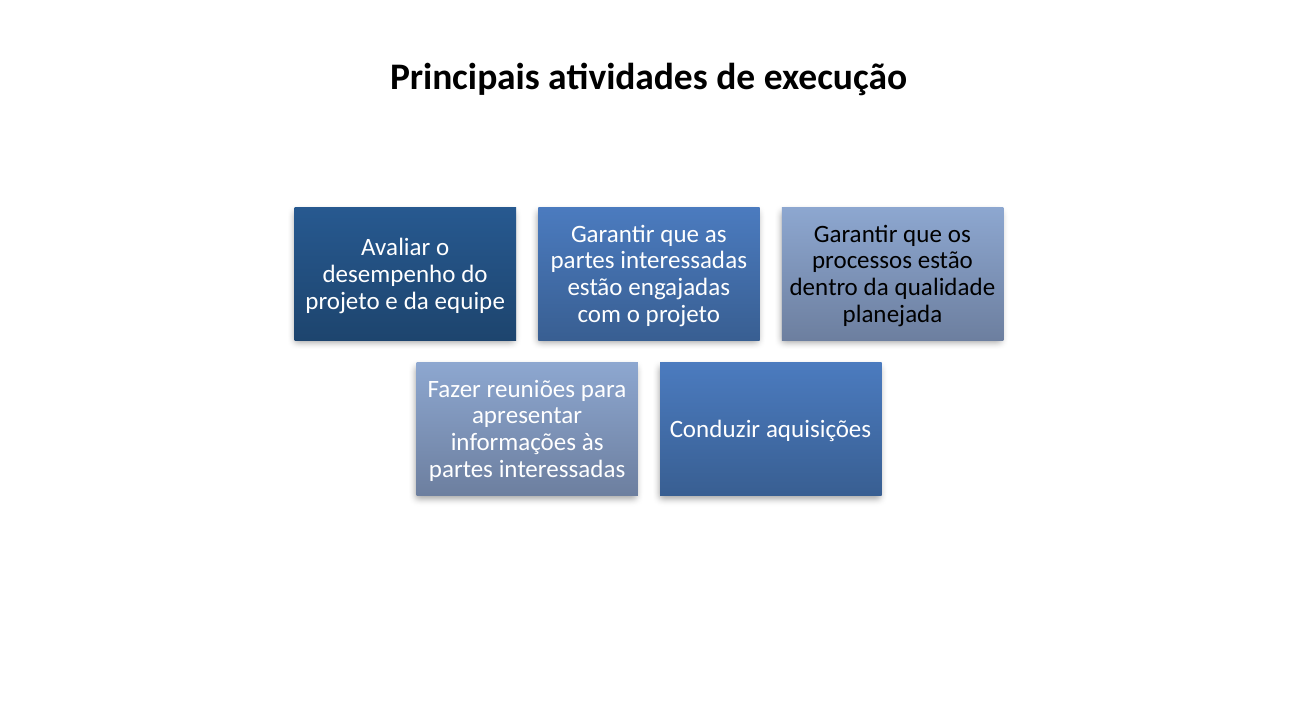

Principais atividades de execução

Avaliar o desempenho do projeto e da equipe

Garantir que as partes interessadas estão engajadas com o projeto

Garantir que os processos estão dentro da qualidade planejada

Fazer reuniões para apresentar informações às partes interessadas

Conduzir aquisições